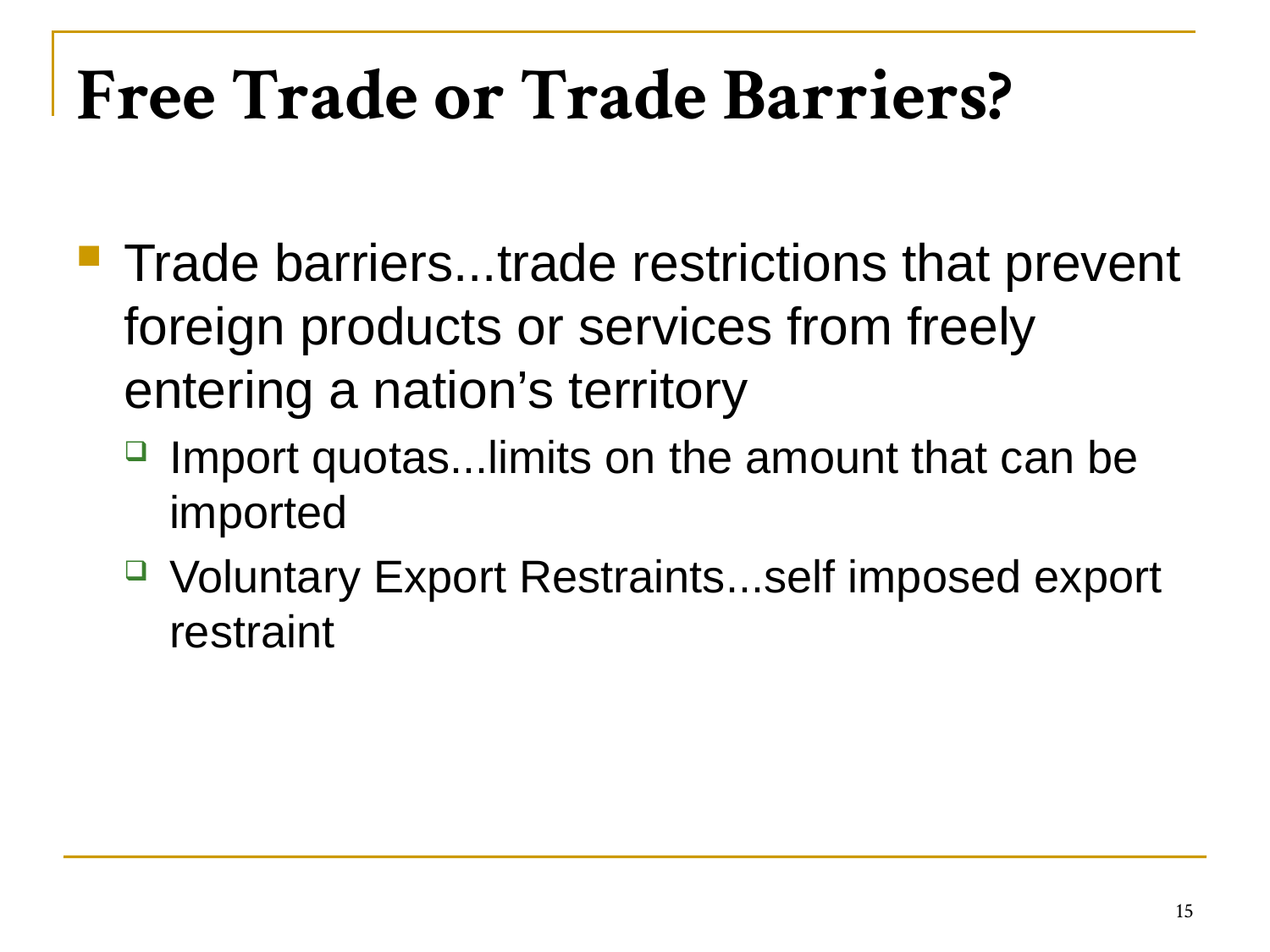

# Free Trade or Trade Barriers?
Trade barriers...trade restrictions that prevent foreign products or services from freely entering a nation’s territory
Import quotas...limits on the amount that can be imported
Voluntary Export Restraints...self imposed export restraint
15